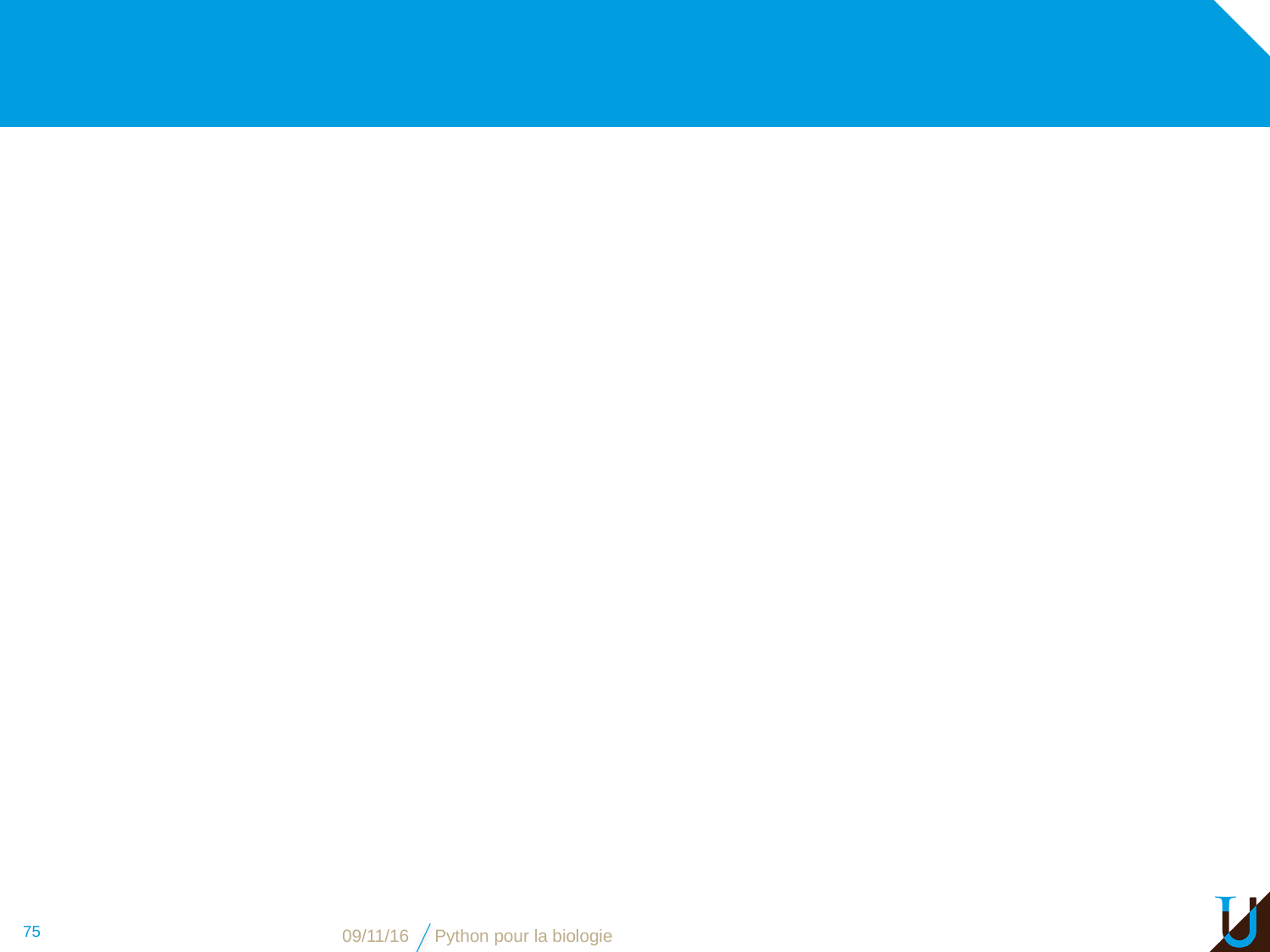

#

75
09/11/16
Python pour la biologie